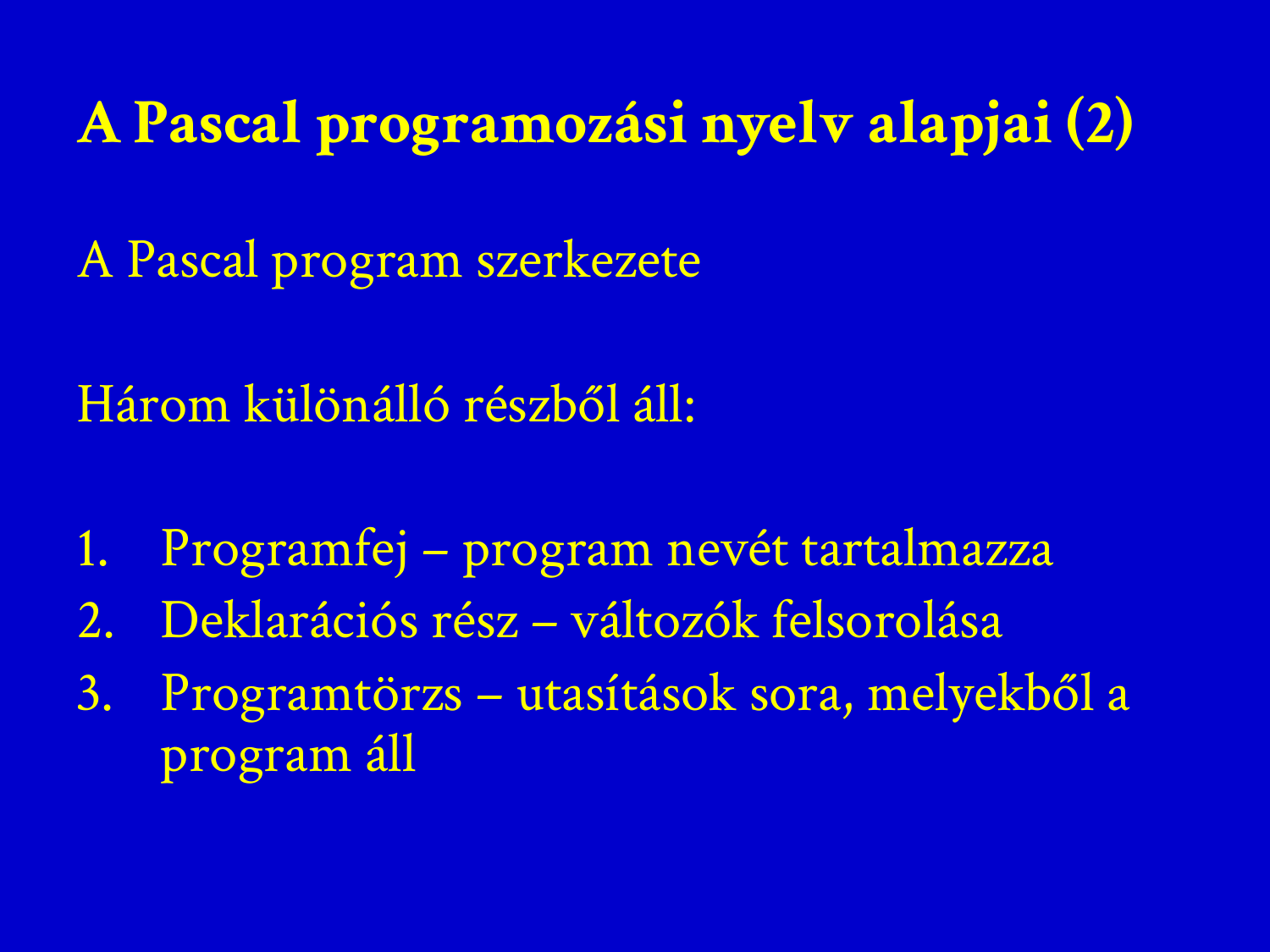

# A Pascal programozási nyelv alapjai (2)
A Pascal program szerkezete

Három különálló részből áll:

Programfej – program nevét tartalmazza
Deklarációs rész – változók felsorolása
Programtörzs – utasítások sora, melyekből a program áll